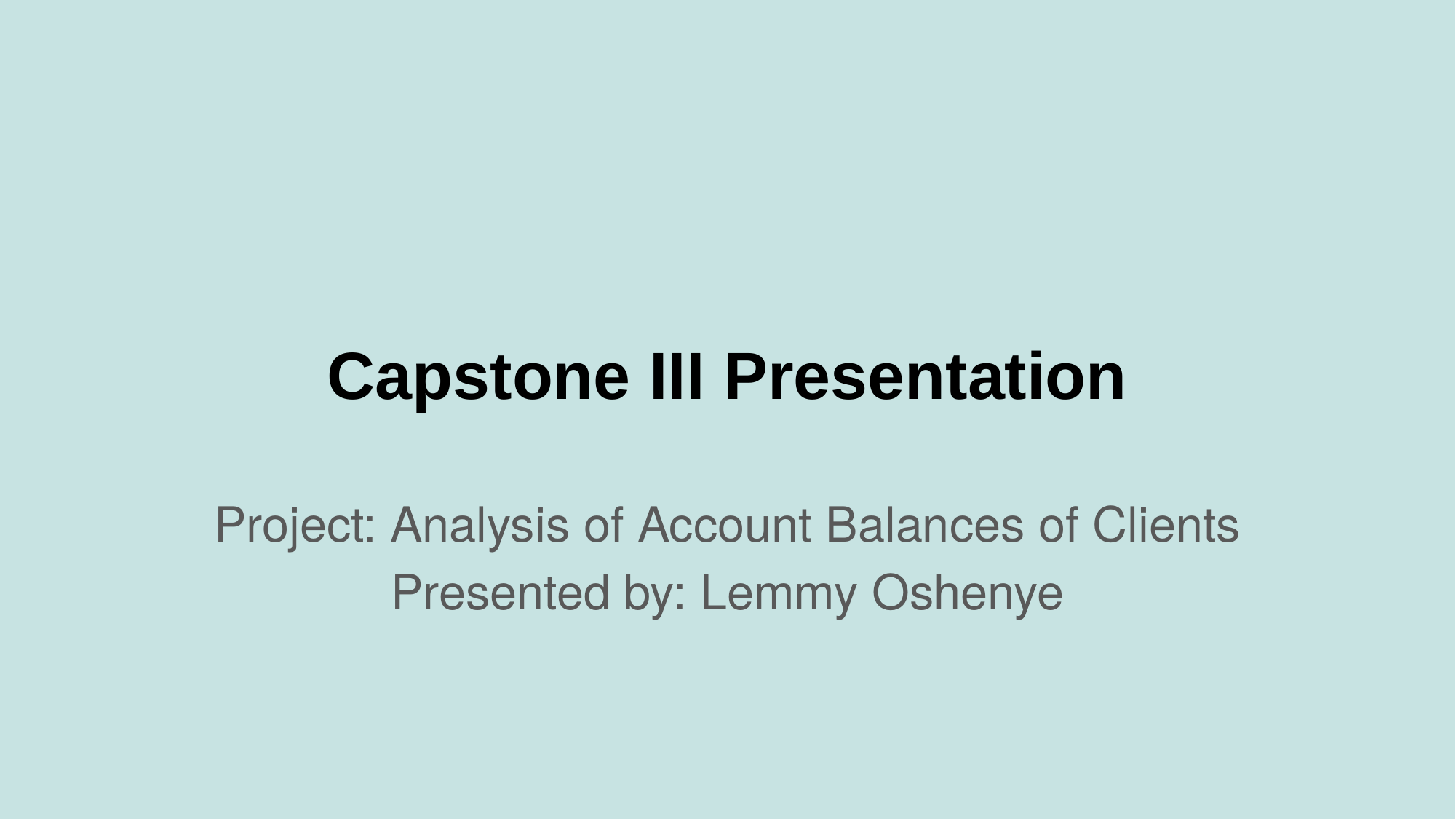

# Capstone III Presentation
Project: Analysis of Account Balances of Clients
Presented by: Lemmy Oshenye